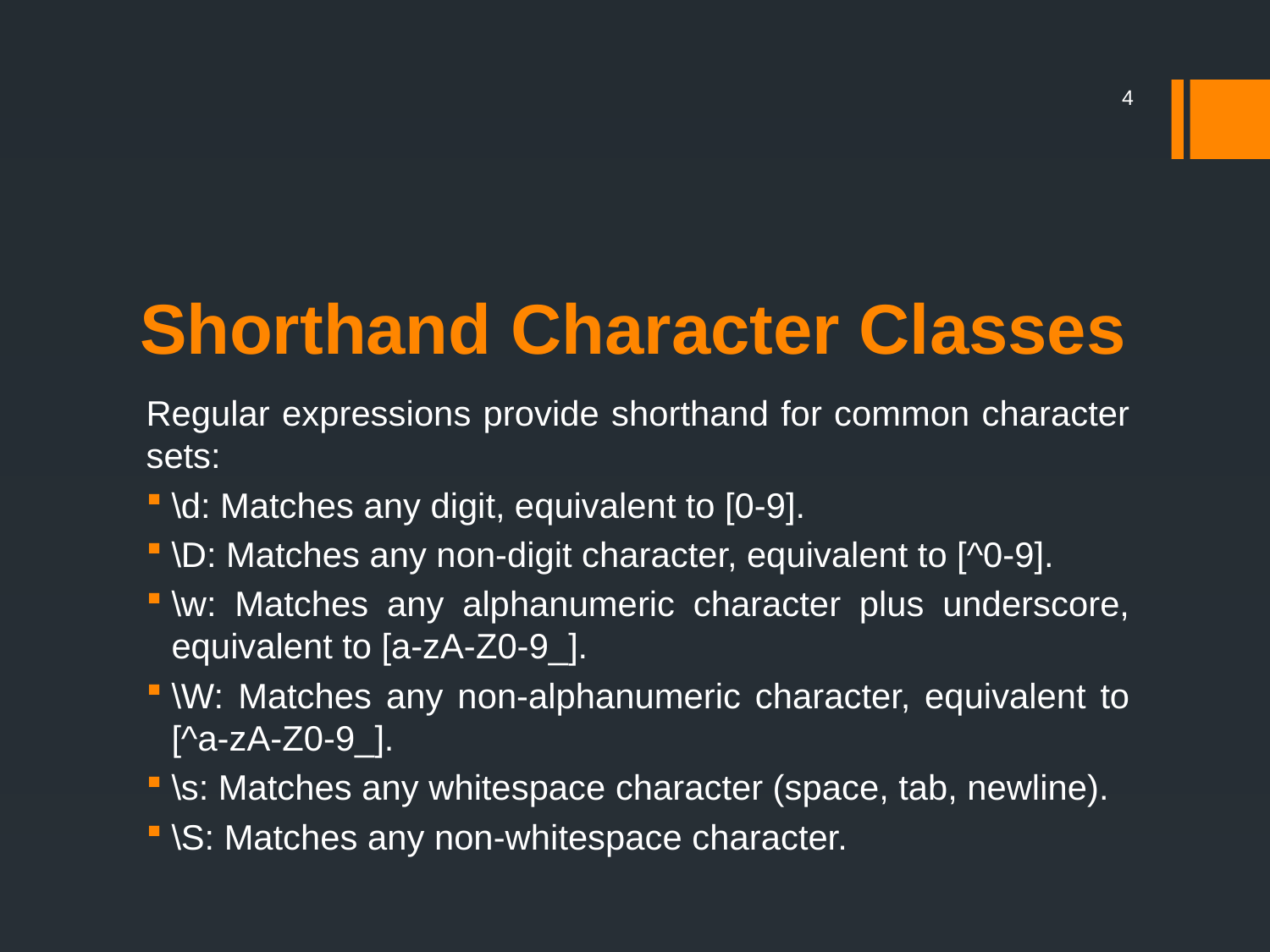

4
# Shorthand Character Classes
Regular expressions provide shorthand for common character sets:
\d: Matches any digit, equivalent to [0-9].
\D: Matches any non-digit character, equivalent to [^0-9].
\w: Matches any alphanumeric character plus underscore, equivalent to [a-zA-Z0-9_].
\W: Matches any non-alphanumeric character, equivalent to [^a-zA-Z0-9_].
\s: Matches any whitespace character (space, tab, newline).
\S: Matches any non-whitespace character.